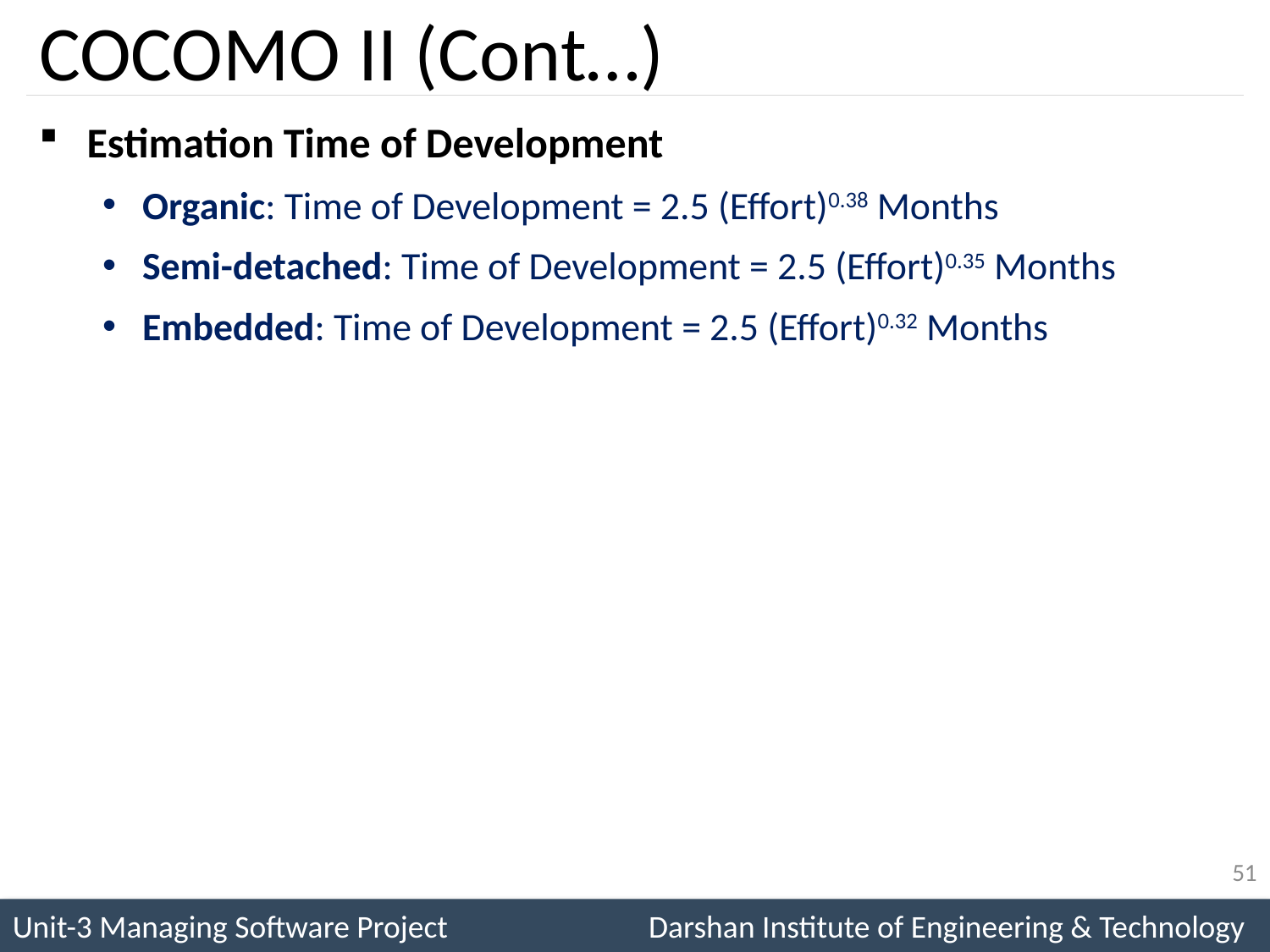

# COCOMO II (Cont…)
Estimation Time of Development
Organic: Time of Development = 2.5 (Effort)0.38 Months
Semi-detached: Time of Development = 2.5 (Effort)0.35 Months
Embedded: Time of Development = 2.5 (Effort)0.32 Months
51